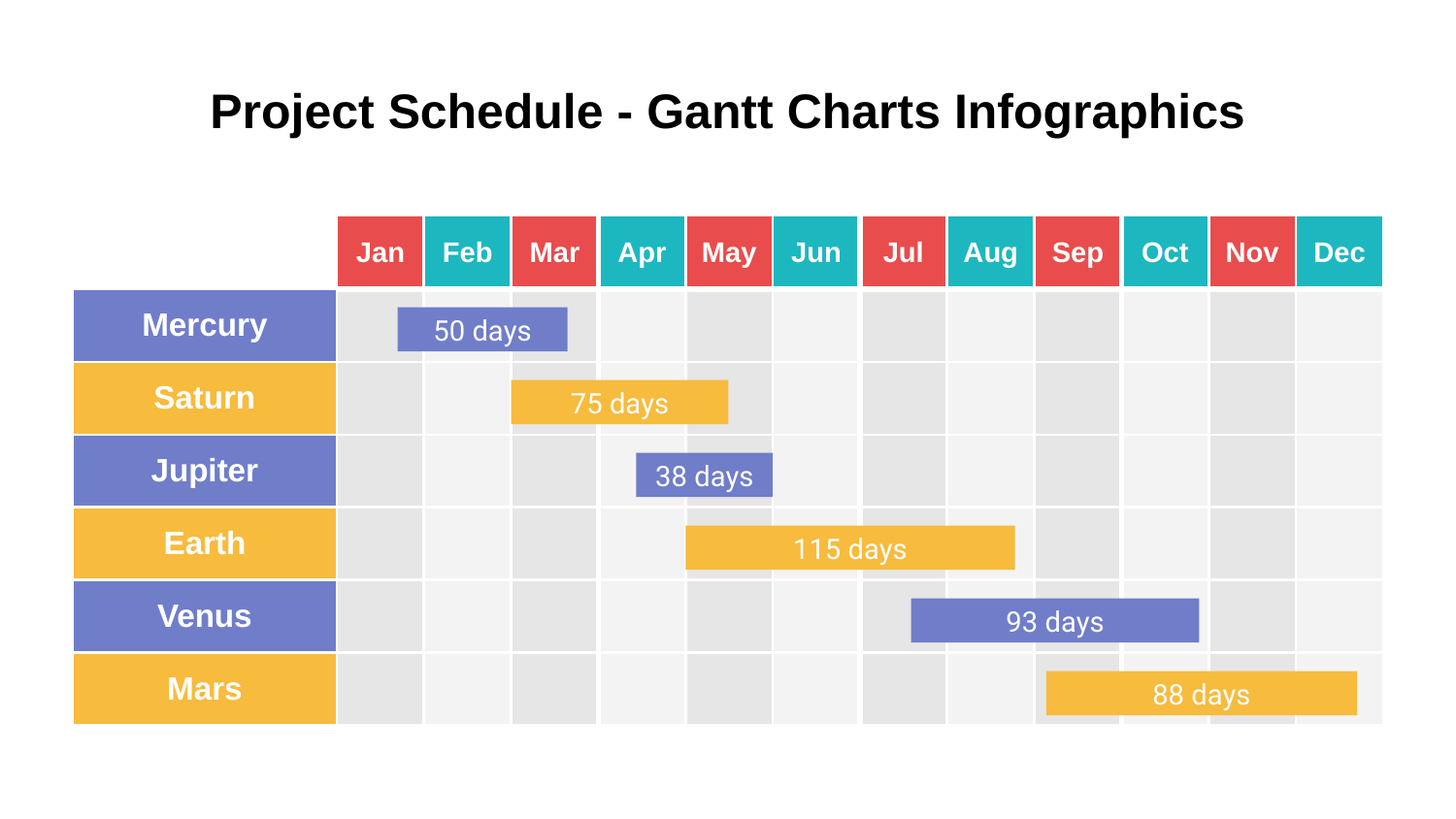

# Project Schedule - Gantt Charts Infographics
|  | Jan | Feb | Mar | Apr | May | Jun | Jul | Aug | Sep | Oct | Nov | Dec |
| --- | --- | --- | --- | --- | --- | --- | --- | --- | --- | --- | --- | --- |
| Mercury |  |  |  |  |  |  |  |  |  |  |  |  |
| Saturn |  |  |  |  |  |  |  |  |  |  |  |  |
| Jupiter |  |  |  |  |  |  |  |  |  |  |  |  |
| Earth |  |  |  |  |  |  |  |  |  |  |  |  |
| Venus |  |  |  |  |  |  |  |  |  |  |  |  |
| Mars |  |  |  |  |  |  |  |  |  |  |  |  |
50 days
75 days
38 days
115 days
93 days
88 days